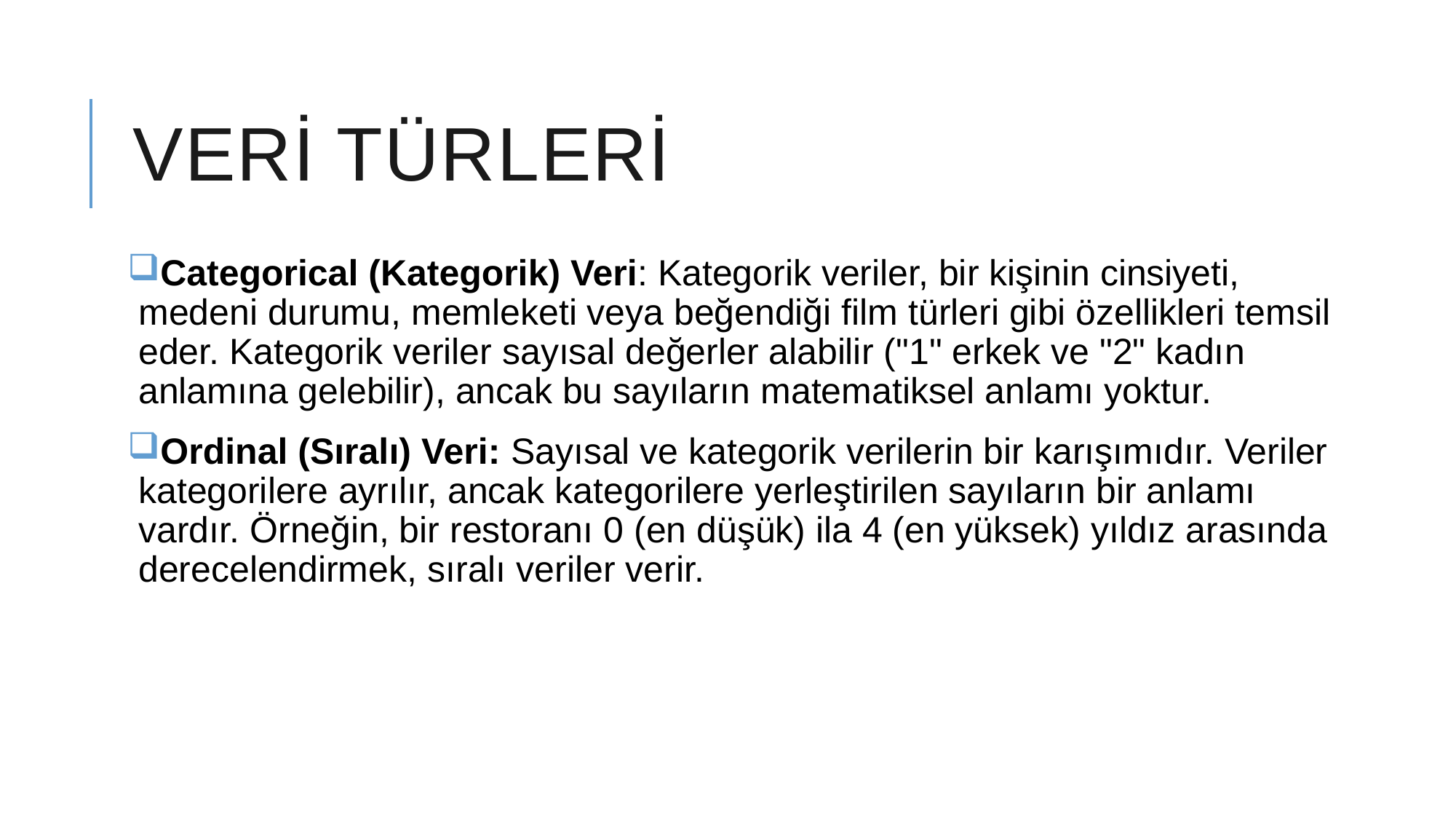

# Veri Türleri
Categorical (Kategorik) Veri: Kategorik veriler, bir kişinin cinsiyeti, medeni durumu, memleketi veya beğendiği film türleri gibi özellikleri temsil eder. Kategorik veriler sayısal değerler alabilir ("1" erkek ve "2" kadın anlamına gelebilir), ancak bu sayıların matematiksel anlamı yoktur.
Ordinal (Sıralı) Veri: Sayısal ve kategorik verilerin bir karışımıdır. Veriler kategorilere ayrılır, ancak kategorilere yerleştirilen sayıların bir anlamı vardır. Örneğin, bir restoranı 0 (en düşük) ila 4 (en yüksek) yıldız arasında derecelendirmek, sıralı veriler verir.